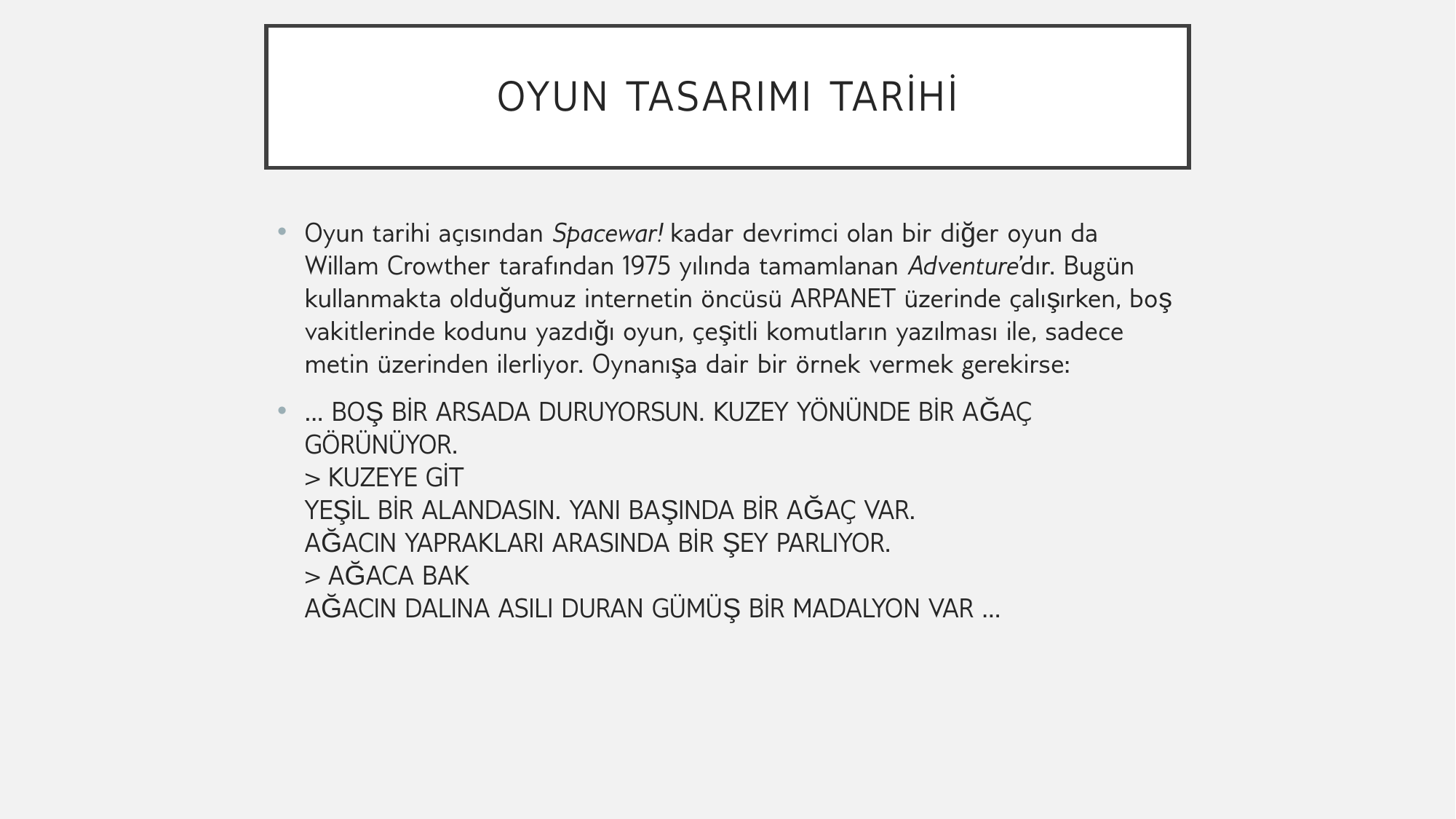

# OYUN TASARIMI TARİHİ
Oyun tarihi açısından Spacewar! kadar devrimci olan bir diğer oyun da Willam Crowther tarafından 1975 yılında tamamlanan Adventure’dır. Bugün kullanmakta olduğumuz internetin öncüsü ARPANET üzerinde çalışırken, boş vakitlerinde kodunu yazdığı oyun, çeşitli komutların yazılması ile, sadece metin üzerinden ilerliyor. Oynanışa dair bir örnek vermek gerekirse:
... BOŞ BİR ARSADA DURUYORSUN. KUZEY YÖNÜNDE BİR AĞAÇ GÖRÜNÜYOR.
> KUZEYE GİT
YEŞİL BİR ALANDASIN. YANI BAŞINDA BİR AĞAÇ VAR.
AĞACIN YAPRAKLARI ARASINDA BİR ŞEY PARLIYOR.
> AĞACA BAK
AĞACIN DALINA ASILI DURAN GÜMÜŞ BİR MADALYON VAR ...